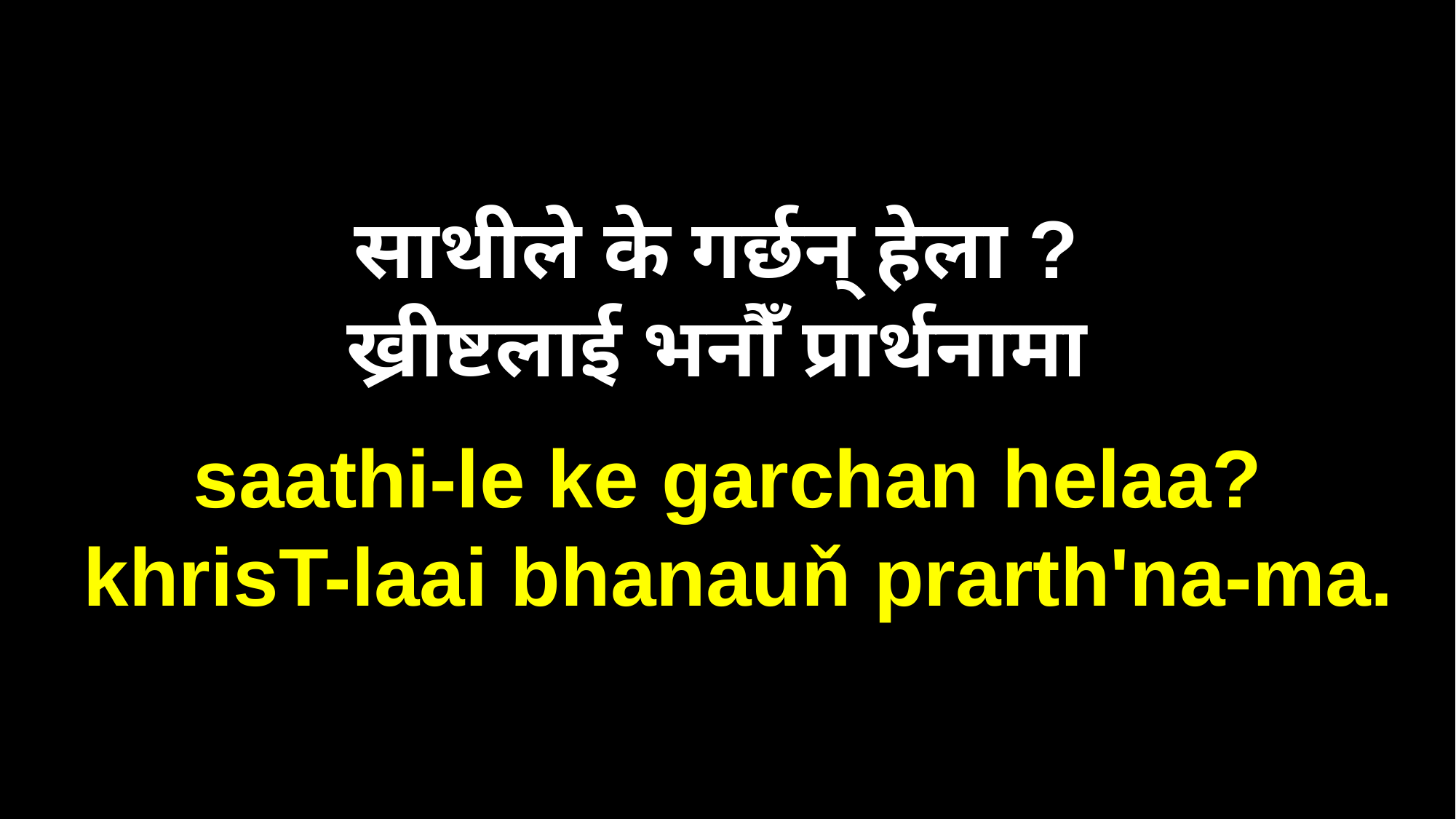

साथीले के गर्छन्‌ हेला ?
ख्रीष्टलाई भनौँ प्रार्थनामा

saathi-le ke garchan helaa?
 khrisT-laai bhanauň prarth'na-ma.